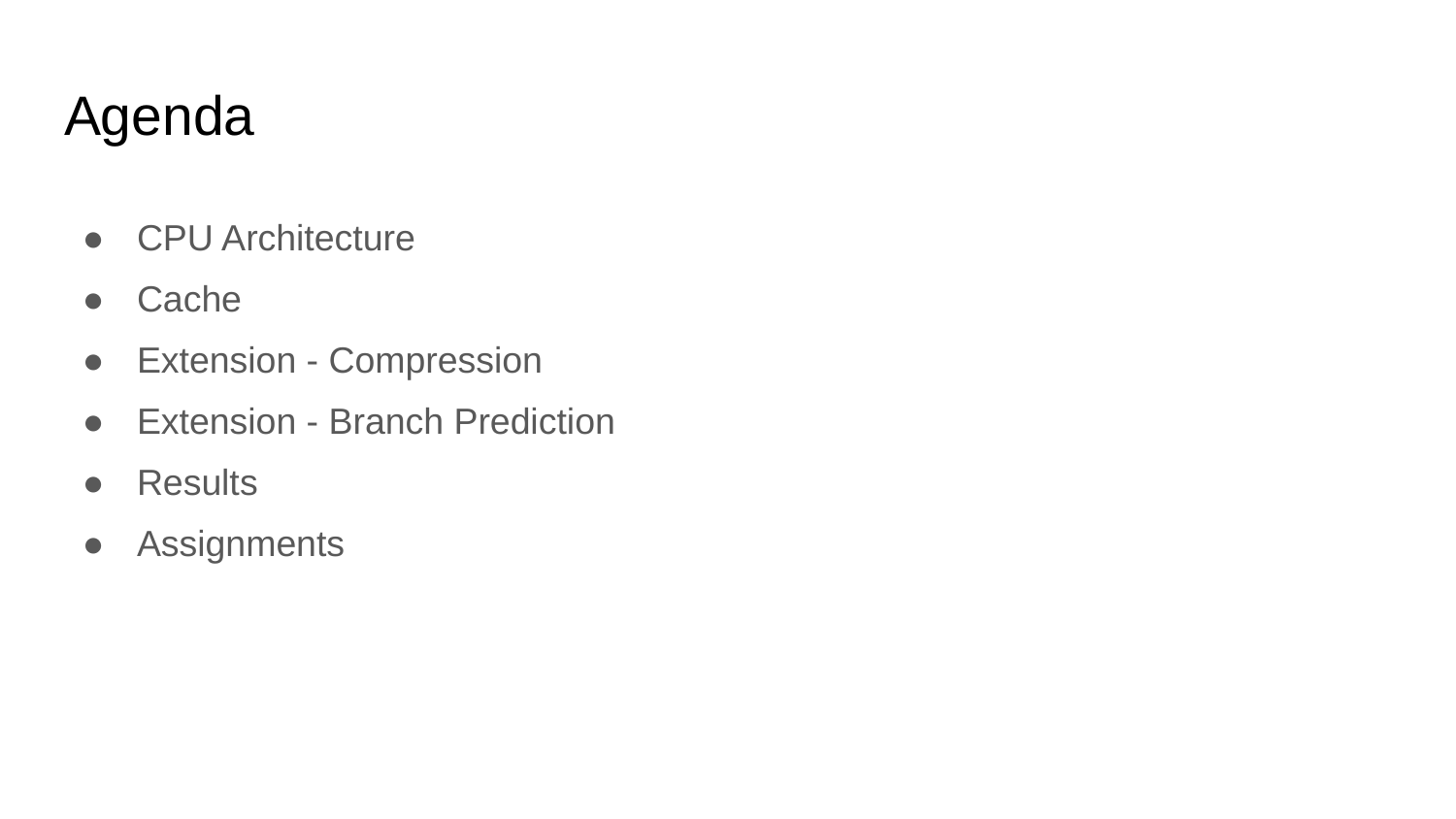

# Agenda
CPU Architecture
Cache
Extension - Compression
Extension - Branch Prediction
Results
Assignments